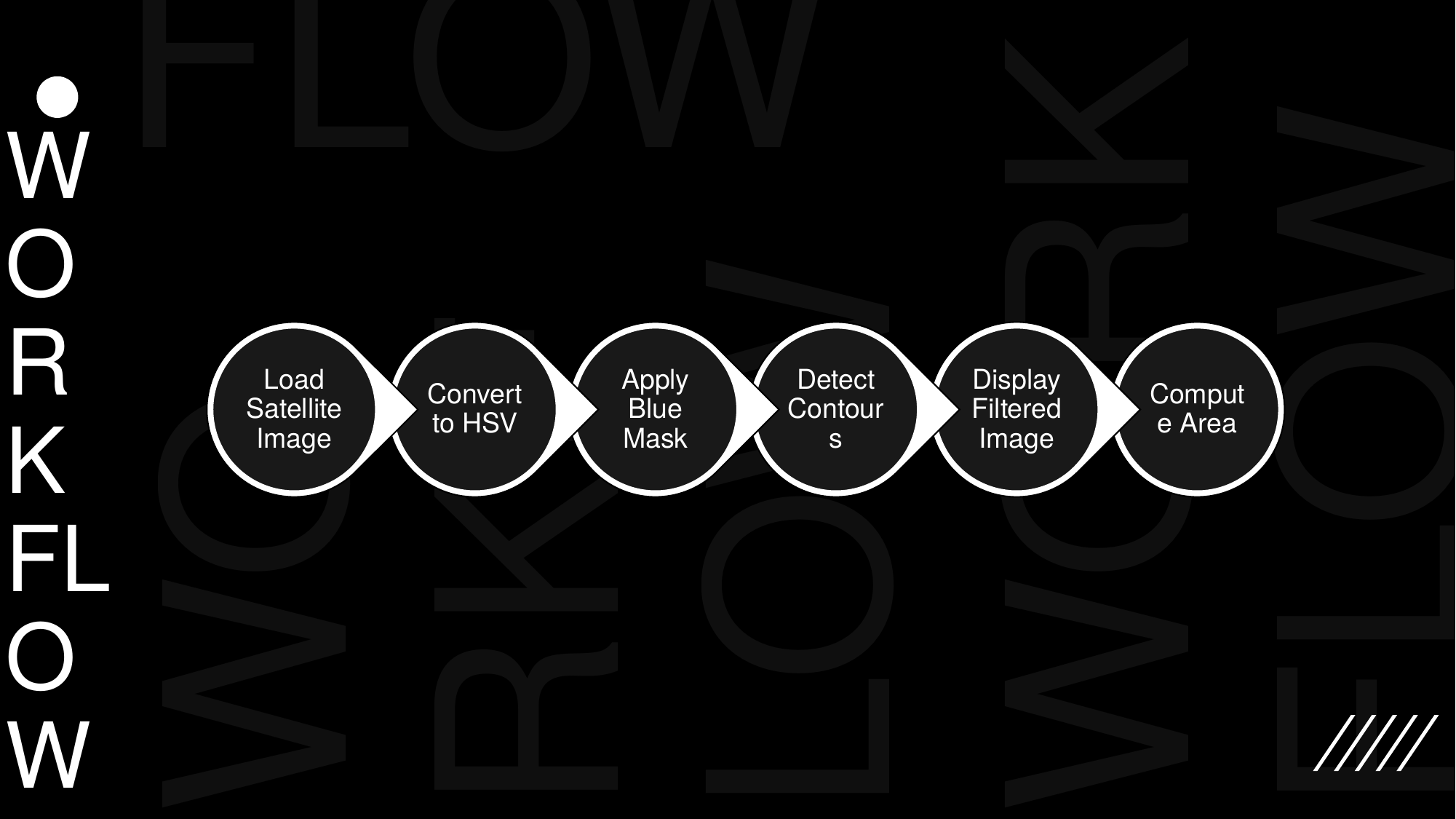

WORKFLOW
WORKFLOW
Compute Area
Display Filtered Image
Detect Contours
Apply Blue Mask
Convert to HSV
Load Satellite Image
# WORKFLOW
WORKFLOW